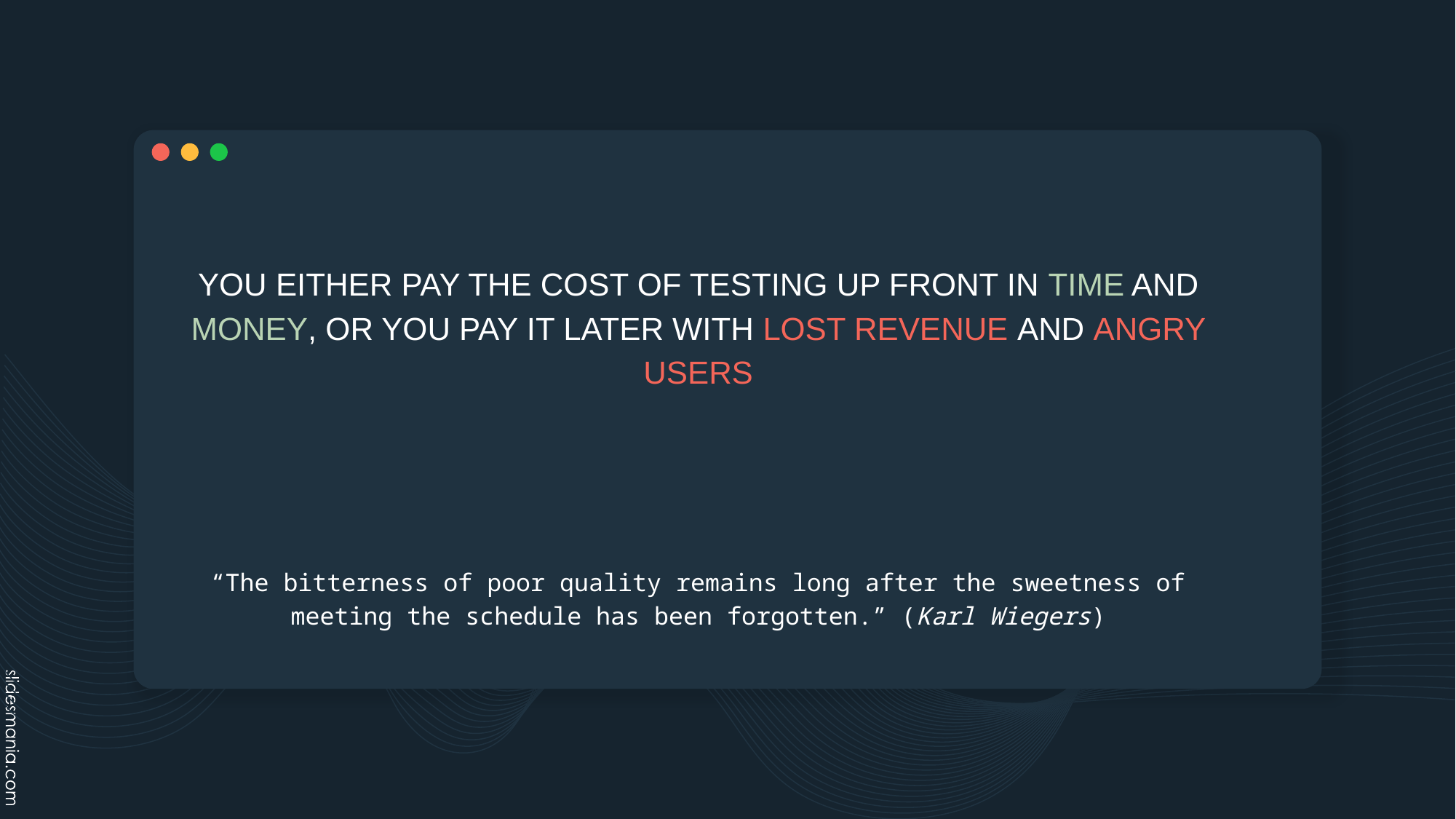

YOU EITHER PAY THE COST OF TESTING UP FRONT IN TIME AND MONEY, OR YOU PAY IT LATER WITH LOST REVENUE AND ANGRY USERS

“The bitterness of poor quality remains long after the sweetness of meeting the schedule has been forgotten.” (Karl Wiegers)